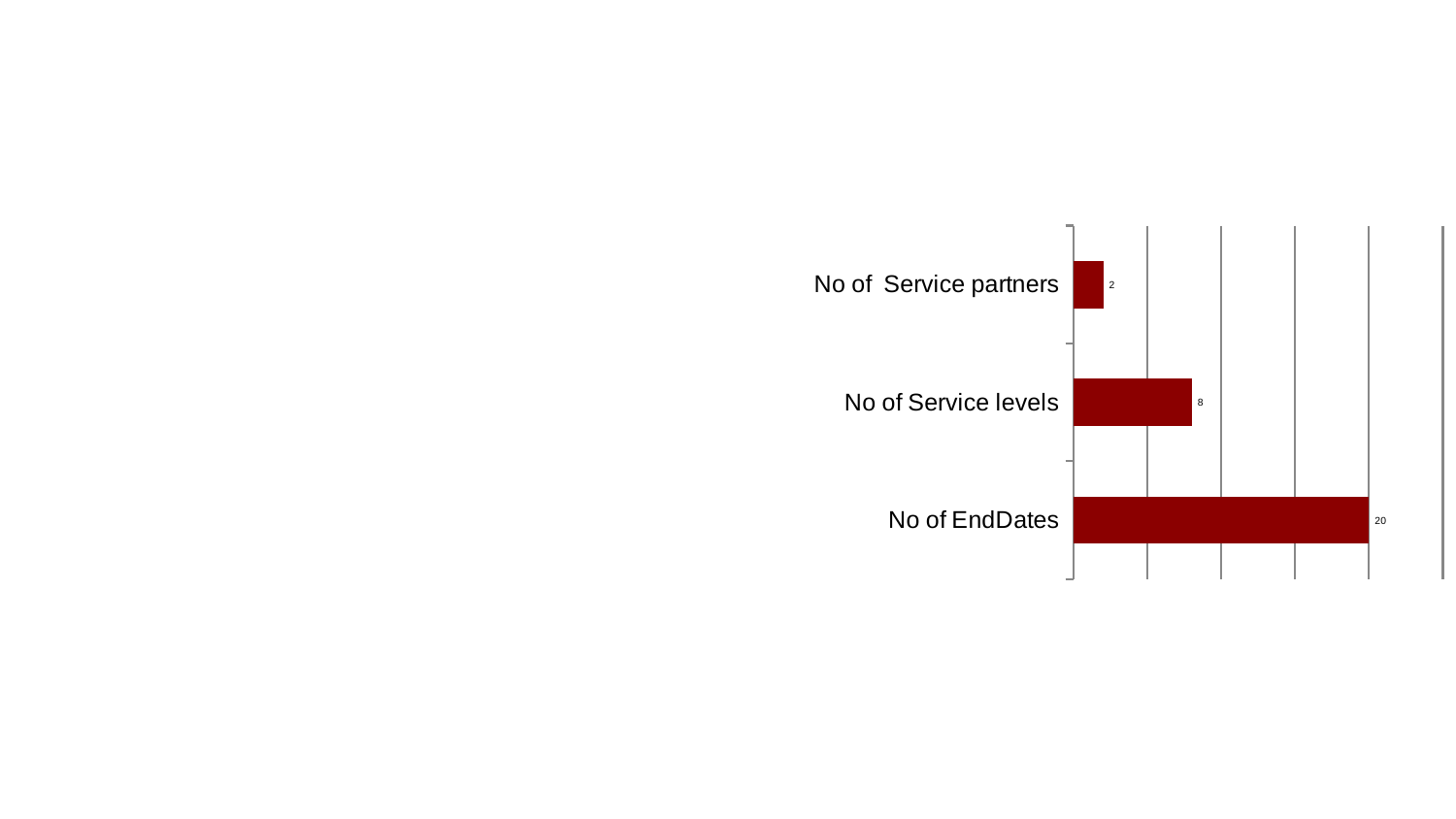

### Chart

| Category | Years |
|---|---|
| No of EndDates | 20.0 |
| No of Service levels | 8.0 |
| No of  Service partners | 2.0 |